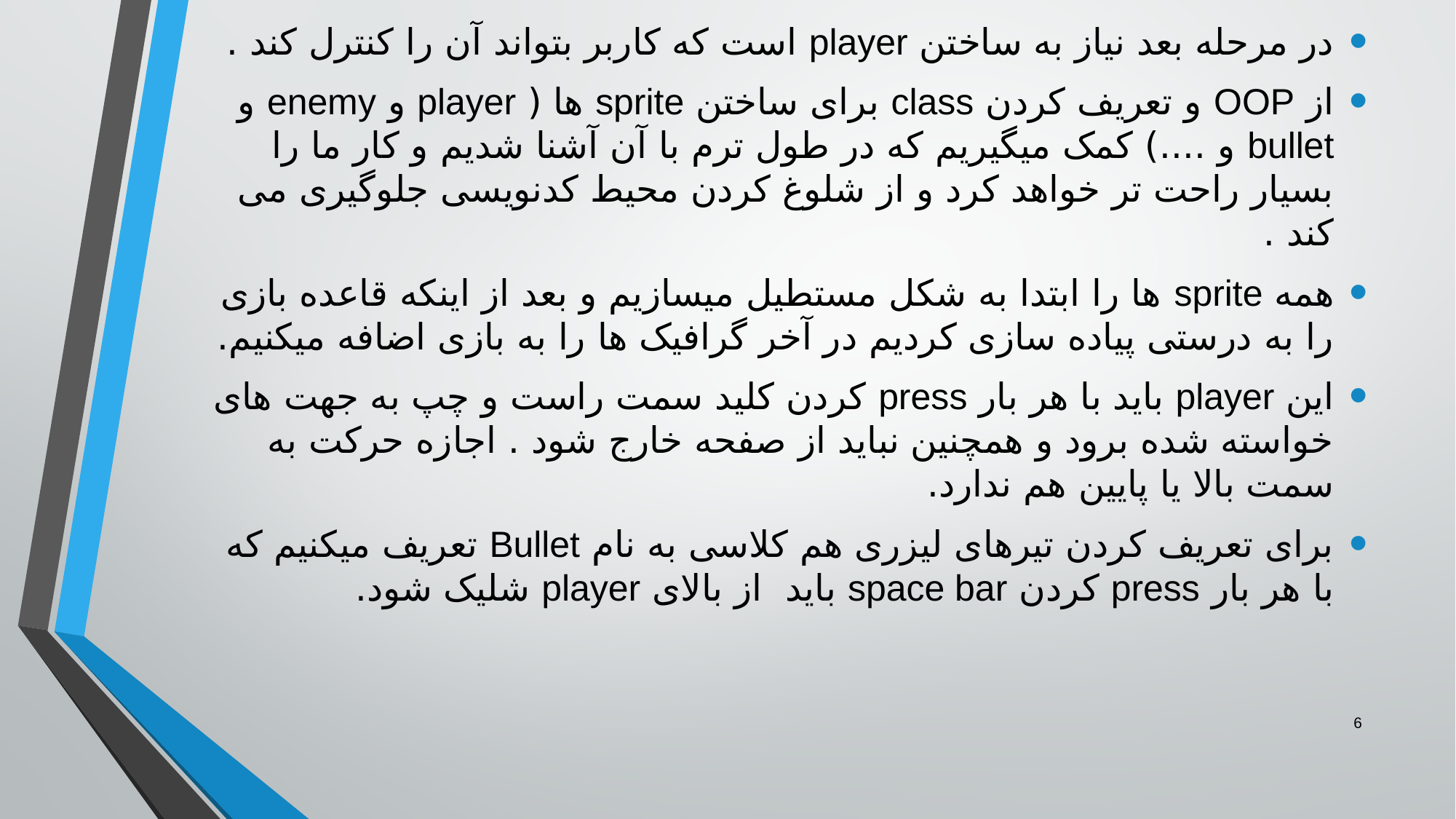

در مرحله بعد نیاز به ساختن player‌ است که کاربر بتواند آن را کنترل کند .
از OOP و تعریف کردن class برای ساختن sprite ها ( player و enemy و bullet و ....) کمک میگیریم که در طول ترم با آن آشنا شدیم و کار ما را بسیار راحت تر خواهد کرد و از شلوغ کردن محیط کدنویسی جلوگیری می کند .
همه sprite ها را ابتدا به شکل مستطیل میسازیم و بعد از اینکه قاعده بازی را به درستی پیاده سازی کردیم در آخر گرافیک ها را به بازی اضافه میکنیم.
این player باید با هر بار press‌ کردن کلید سمت راست و چپ به جهت های خواسته شده برود و همچنین نباید از صفحه خارج شود . اجازه حرکت به سمت بالا یا پایین هم ندارد.
برای تعریف کردن تیرهای لیزری هم کلاسی به نام Bullet ‌تعریف میکنیم که با هر بار press کردن space bar باید  از بالای player شلیک شود.

6